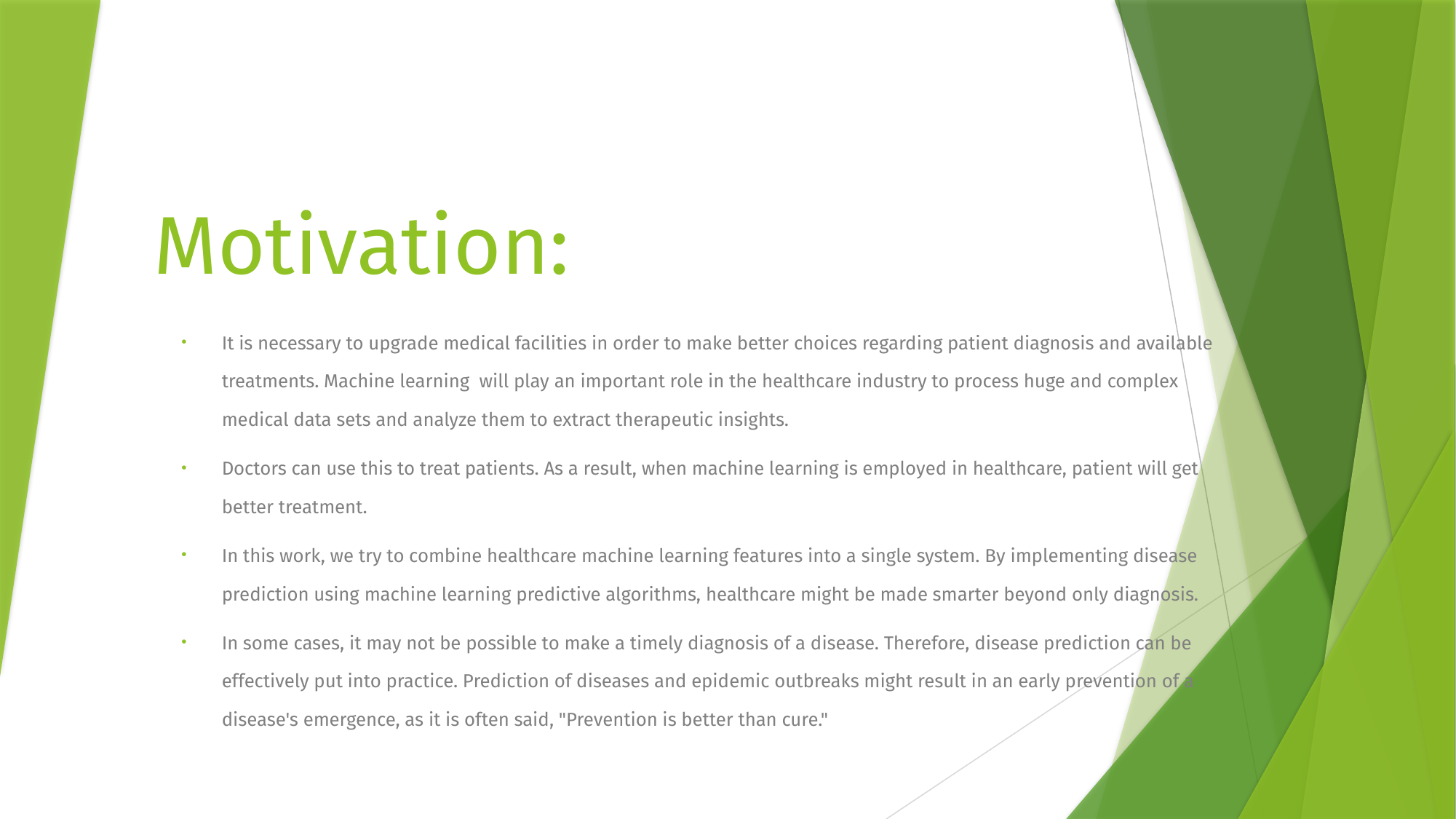

# Motivation:
It is necessary to upgrade medical facilities in order to make better choices regarding patient diagnosis and available treatments. Machine learning  will play an important role in the healthcare industry to process huge and complex medical data sets and analyze them to extract therapeutic insights.
Doctors can use this to treat patients. As a result, when machine learning is employed in healthcare, patient will get better treatment.
In this work, we try to combine healthcare machine learning features into a single system. By implementing disease prediction using machine learning predictive algorithms, healthcare might be made smarter beyond only diagnosis.
In some cases, it may not be possible to make a timely diagnosis of a disease. Therefore, disease prediction can be effectively put into practice. Prediction of diseases and epidemic outbreaks might result in an early prevention of a disease's emergence, as it is often said, "Prevention is better than cure."